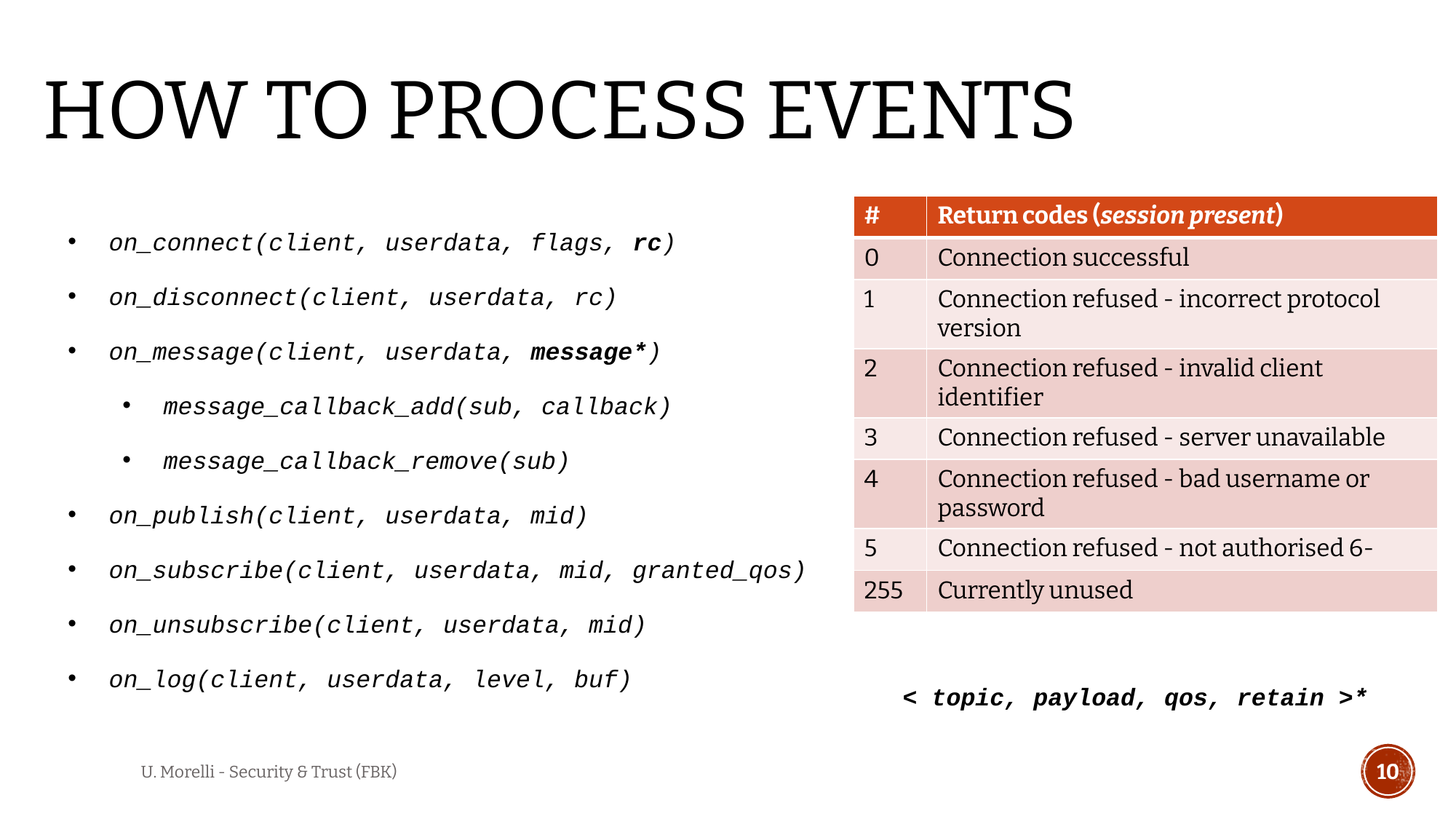

# How to process Events
on_connect(client, userdata, flags, rc)
on_disconnect(client, userdata, rc)
on_message(client, userdata, message*)
message_callback_add(sub, callback)
message_callback_remove(sub)
on_publish(client, userdata, mid)
on_subscribe(client, userdata, mid, granted_qos)
on_unsubscribe(client, userdata, mid)
on_log(client, userdata, level, buf)
| # | Return codes (session present) |
| --- | --- |
| 0 | Connection successful |
| 1 | Connection refused - incorrect protocol version |
| 2 | Connection refused - invalid client identifier |
| 3 | Connection refused - server unavailable |
| 4 | Connection refused - bad username or password |
| 5 | Connection refused - not authorised 6- |
| 255 | Currently unused |

< topic, payload, qos, retain >*
U. Morelli - Security & Trust (FBK)
10